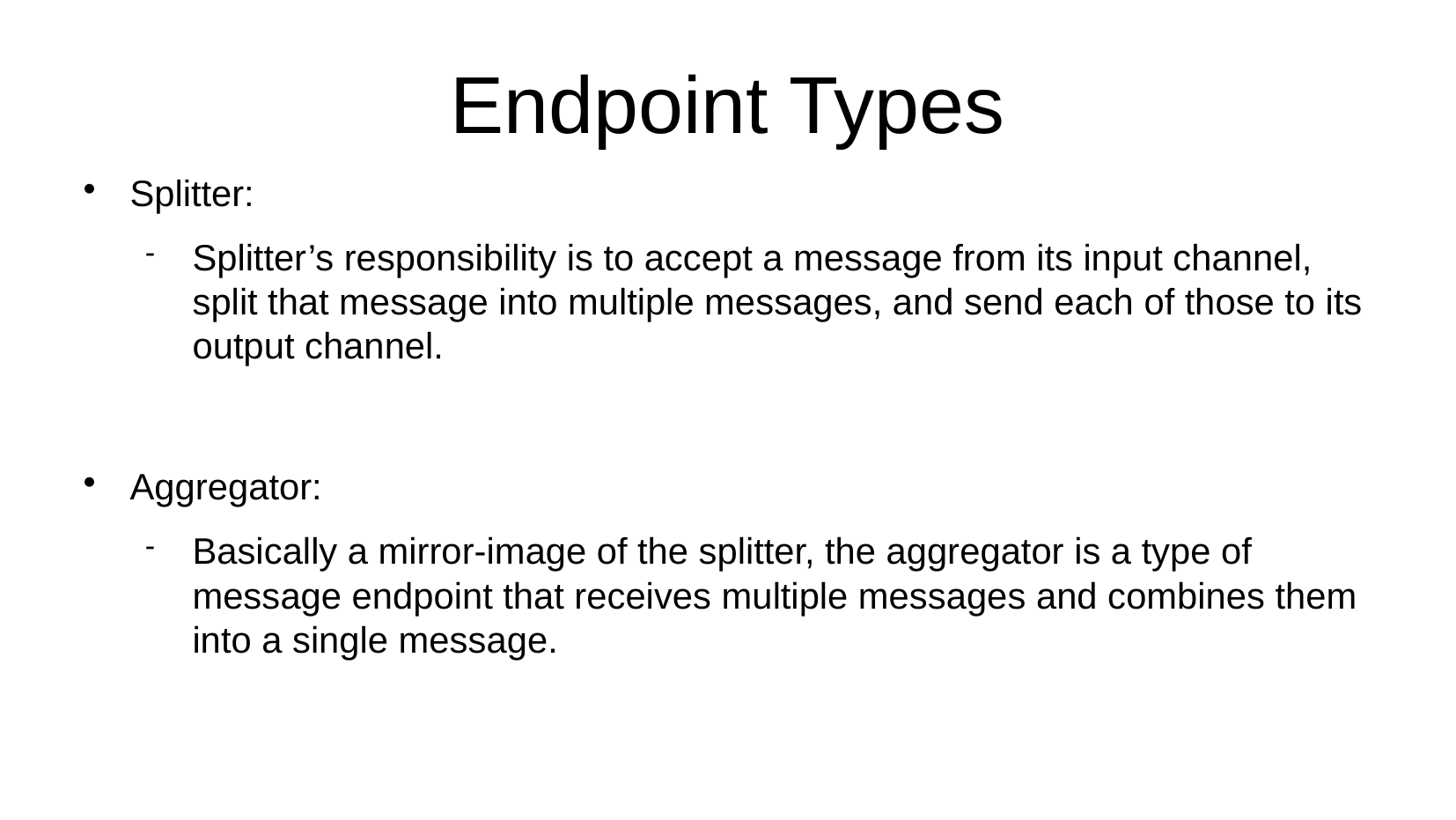

# Endpoint Types
Splitter:
Splitter’s responsibility is to accept a message from its input channel, split that message into multiple messages, and send each of those to its output channel.

Aggregator:
Basically a mirror-image of the splitter, the aggregator is a type of message endpoint that receives multiple messages and combines them into a single message.